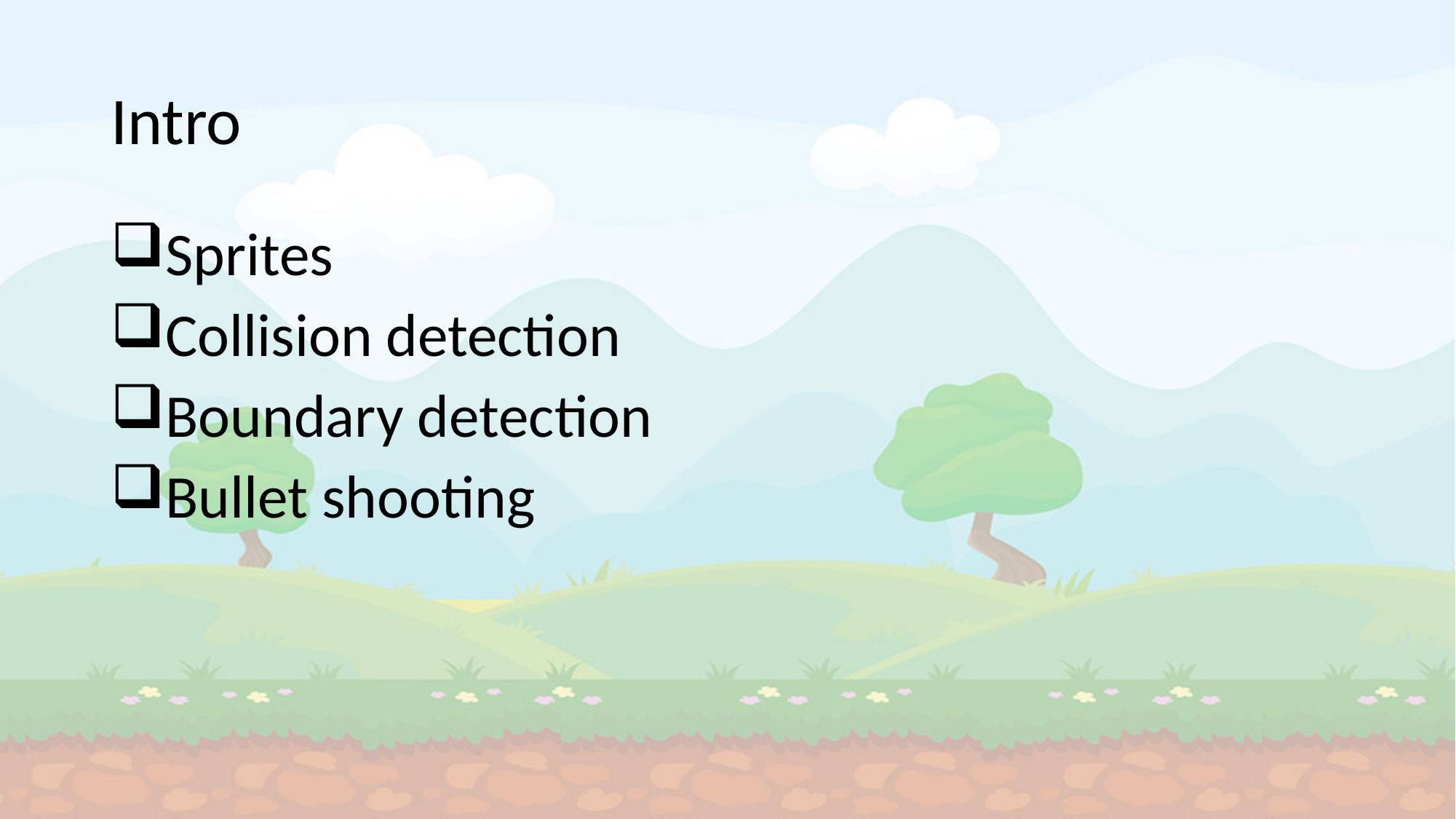

# Intro
Sprites
Collision detection
Boundary detection
Bullet shooting